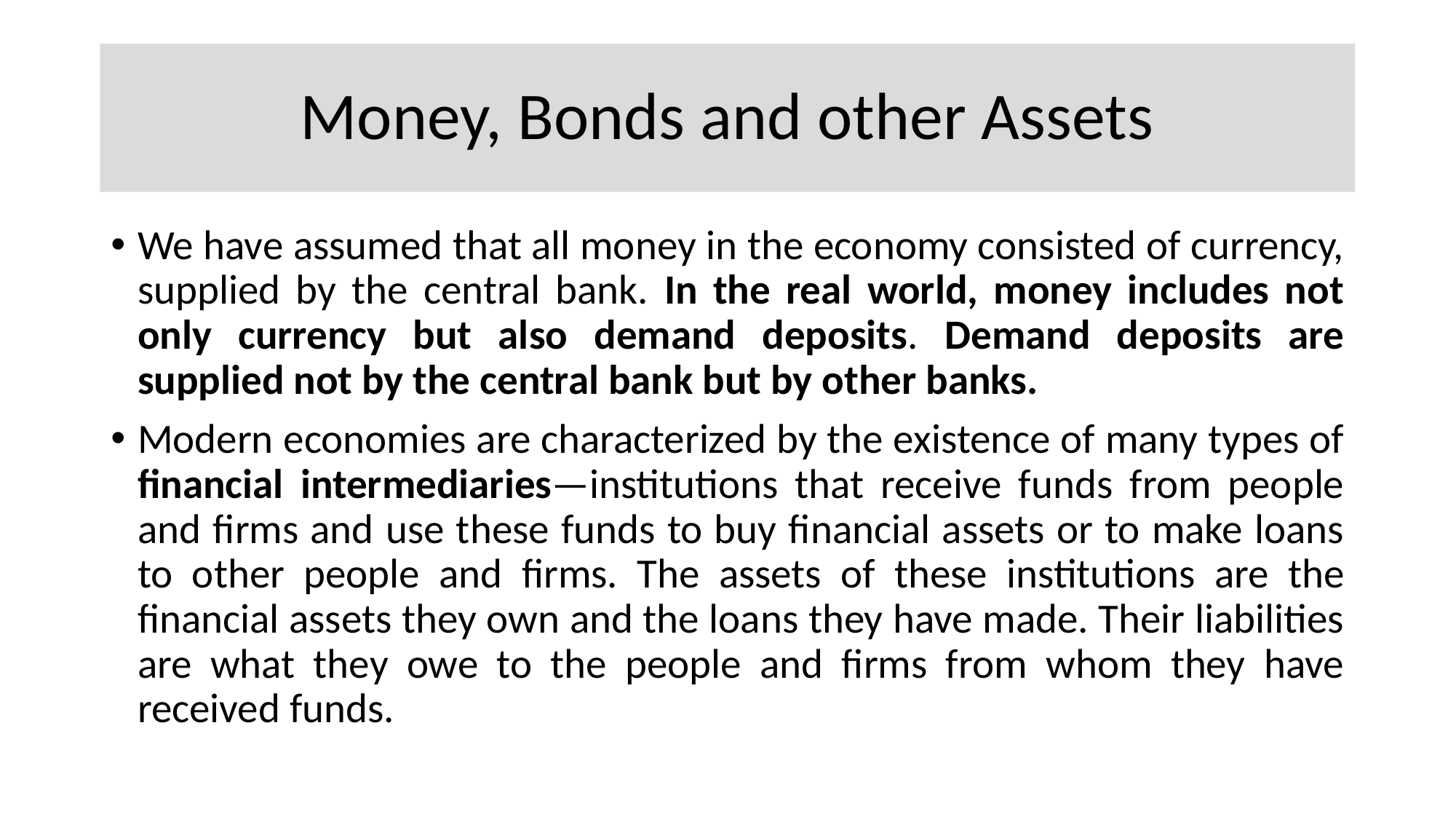

# Money, Bonds and other Assets
We have assumed that all money in the economy consisted of currency, supplied by the central bank. In the real world, money includes not only currency but also demand deposits. Demand deposits are supplied not by the central bank but by other banks.
Modern economies are characterized by the existence of many types of financial intermediaries—institutions that receive funds from people and firms and use these funds to buy financial assets or to make loans to other people and firms. The assets of these institutions are the financial assets they own and the loans they have made. Their liabilities are what they owe to the people and firms from whom they have received funds.